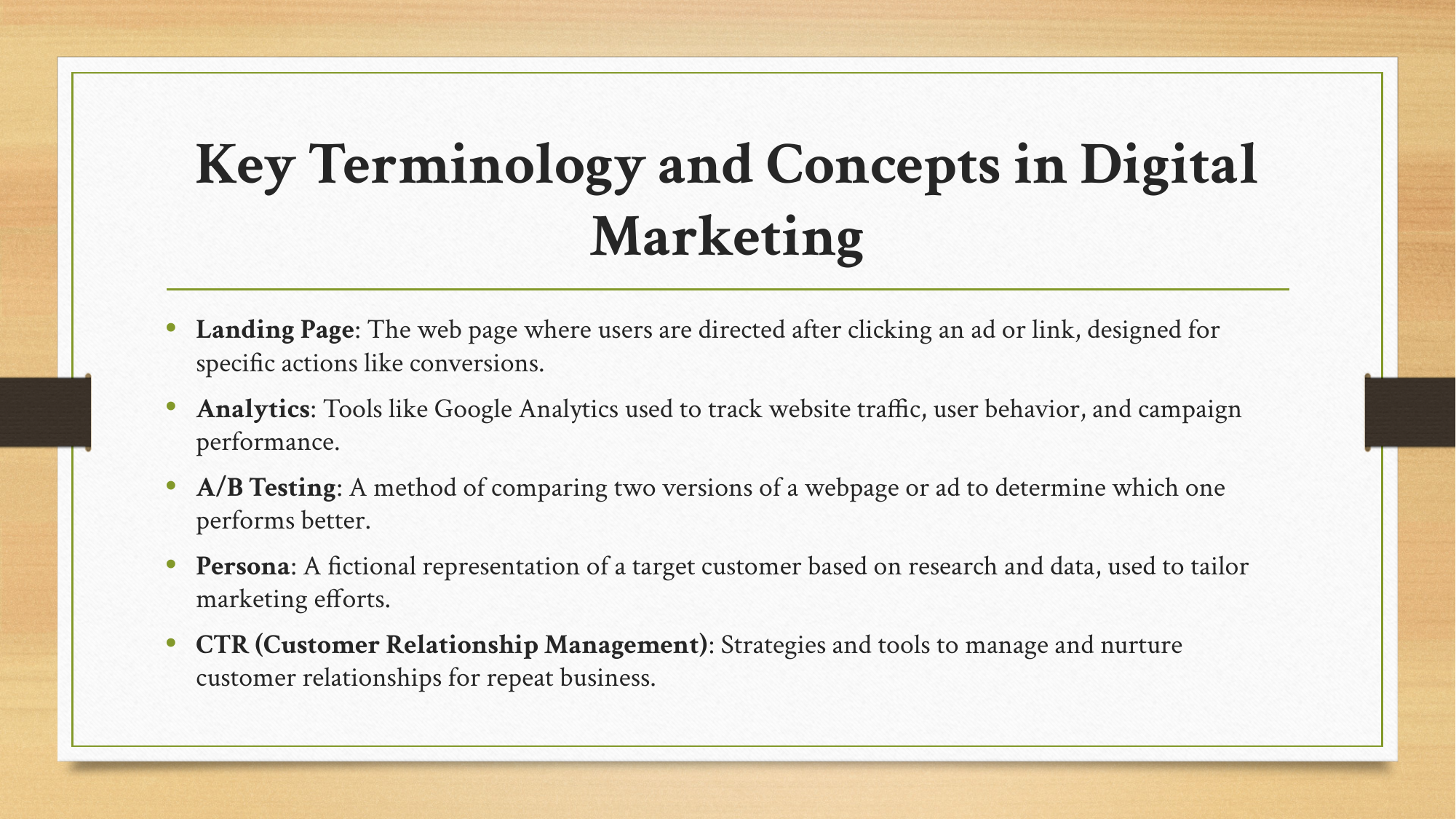

# Key Terminology and Concepts in Digital Marketing
Landing Page: The web page where users are directed after clicking an ad or link, designed for specific actions like conversions.
Analytics: Tools like Google Analytics used to track website traffic, user behavior, and campaign performance.
A/B Testing: A method of comparing two versions of a webpage or ad to determine which one performs better.
Persona: A fictional representation of a target customer based on research and data, used to tailor marketing efforts.
CTR (Customer Relationship Management): Strategies and tools to manage and nurture customer relationships for repeat business.